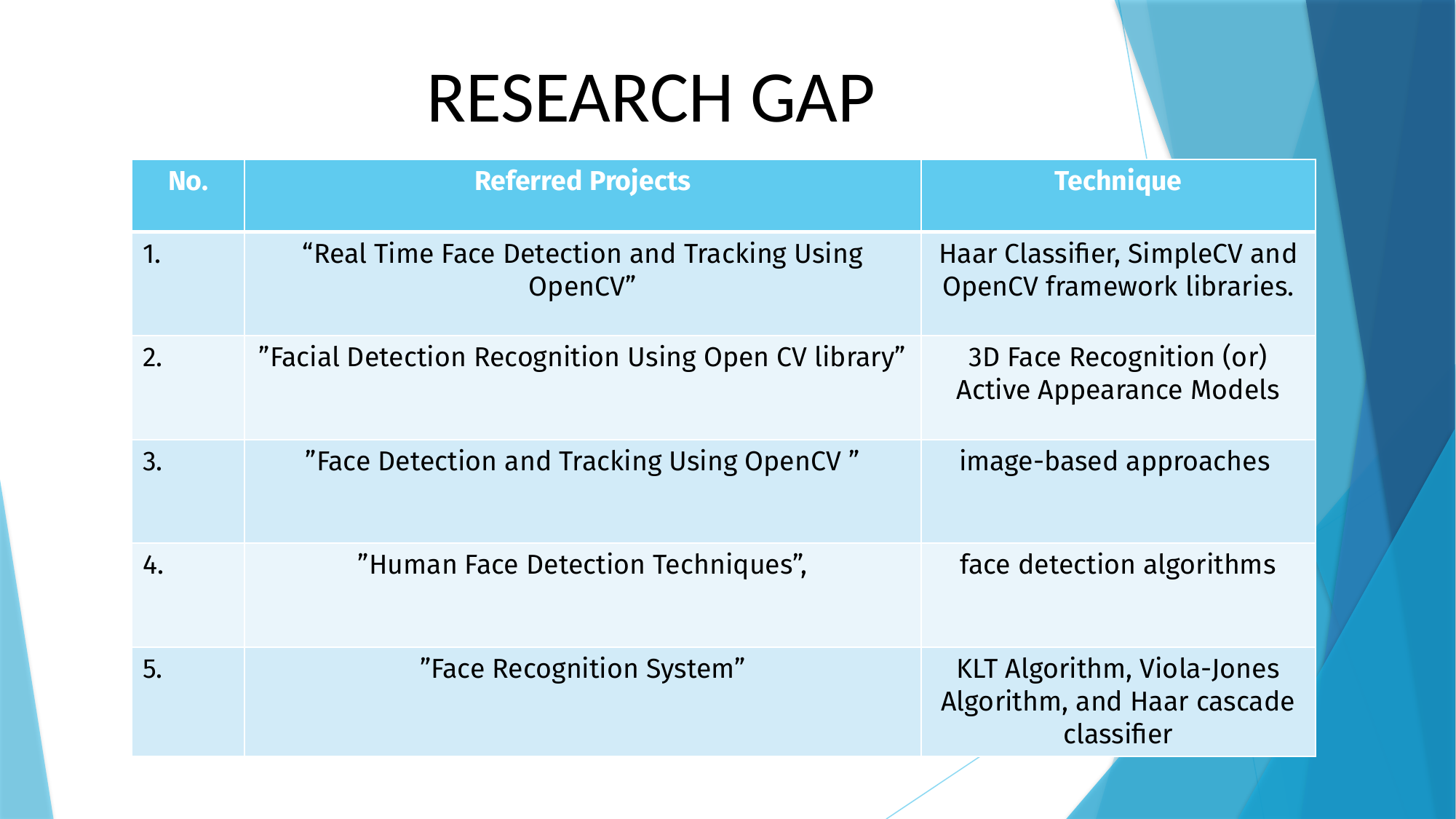

RESEARCH GAP
| No. | Referred Projects | Technique |
| --- | --- | --- |
| 1. | “Real Time Face Detection and Tracking Using OpenCV” | Haar Classifier, SimpleCV and OpenCV framework libraries. |
| 2. | ”Facial Detection Recognition Using Open CV library” | 3D Face Recognition (or) Active Appearance Models |
| 3. | ”Face Detection and Tracking Using OpenCV ” | image-based approaches |
| 4. | ”Human Face Detection Techniques”, | face detection algorithms |
| 5. | ”Face Recognition System” | KLT Algorithm, Viola-Jones Algorithm, and Haar cascade classifier |